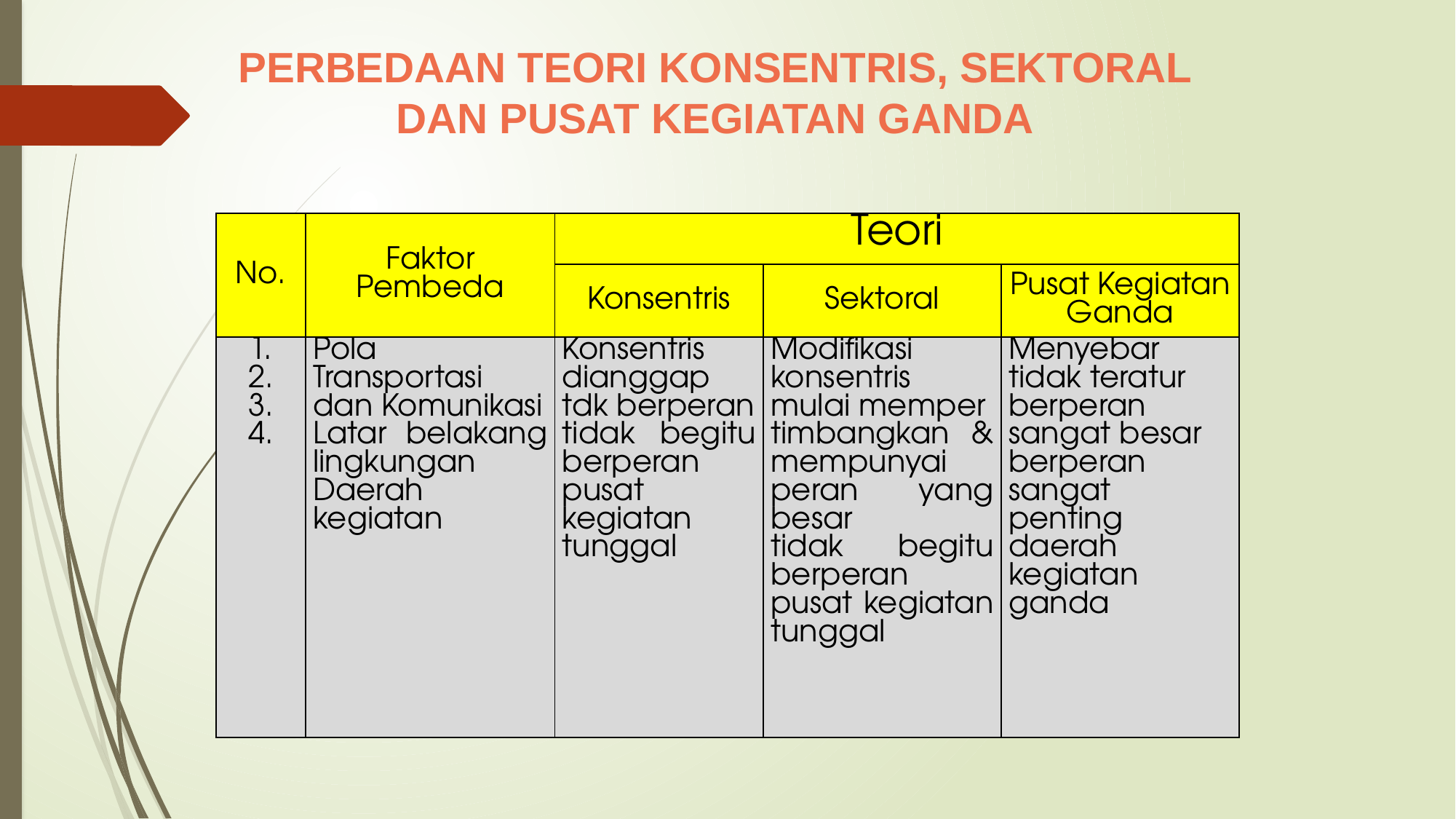

PERBEDAAN TEORI KONSENTRIS, SEKTORAL DAN PUSAT KEGIATAN GANDA

| No. | Faktor Pembeda | Teori |  |  |
| --- | --- | --- | --- | --- |
|  |  | Konsentris | Sektoral | Pusat Kegiatan Ganda |
| 1. 2. 3. 4. | Pola Transportasi dan Komunikasi Latar belakang lingkungan Daerah kegiatan | Konsentris dianggap tdk berperan tidak begitu berperan pusat kegiatan tunggal | Modifikasi konsentris mulai memper timbangkan & mempunyai peran yang besar tidak begitu berperan pusat kegiatan tunggal | Menyebar tidak teratur berperan sangat besar berperan sangat penting daerah kegiatan ganda |